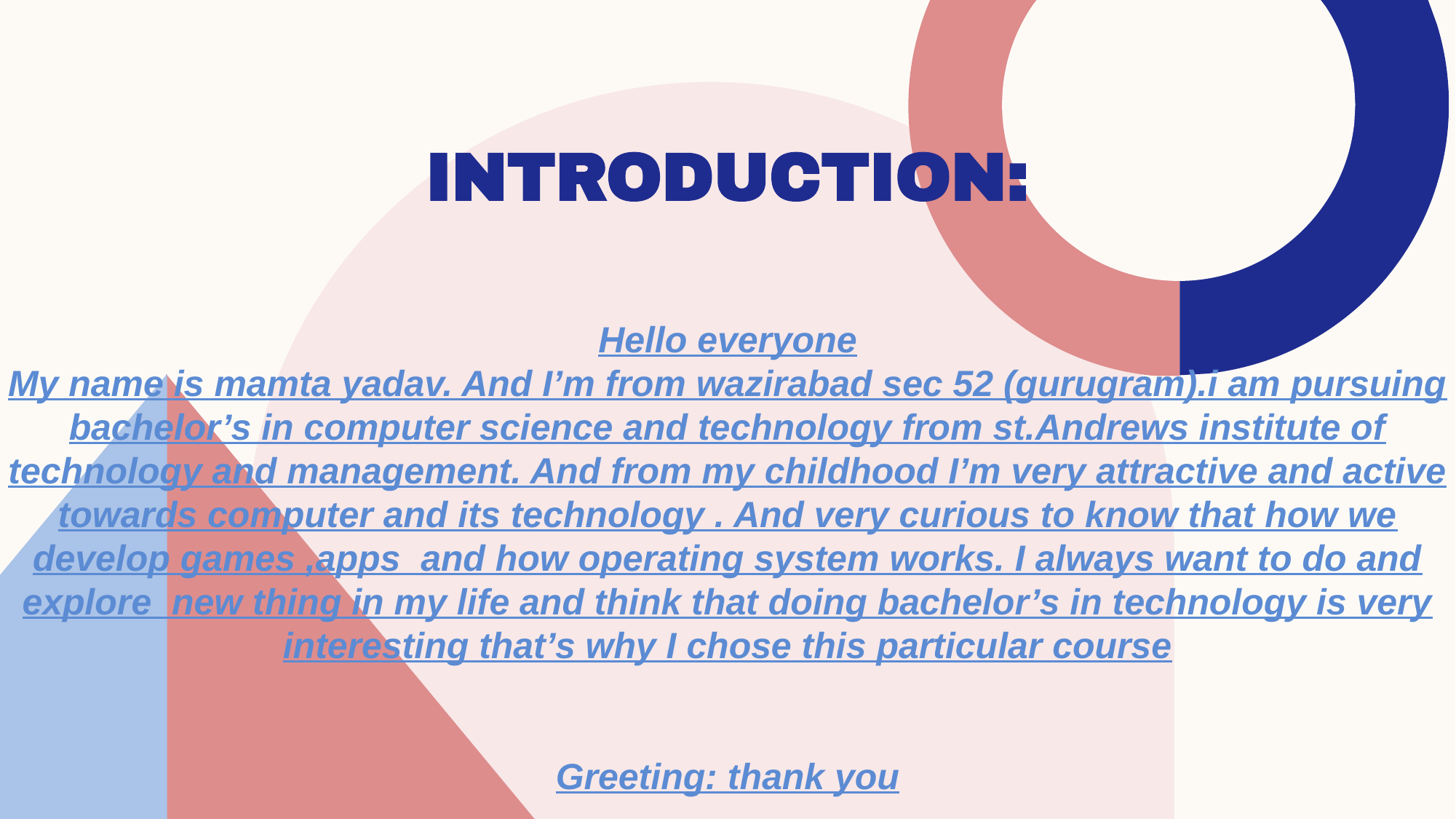

# Introduction:
Hello everyone
My name is mamta yadav. And I’m from wazirabad sec 52 (gurugram).i am pursuing bachelor’s in computer science and technology from st.Andrews institute of technology and management. And from my childhood I’m very attractive and active towards computer and its technology . And very curious to know that how we develop games ,apps  and how operating system works. I always want to do and explore  new thing in my life and think that doing bachelor’s in technology is very interesting that’s why I chose this particular course

Greeting: thank you